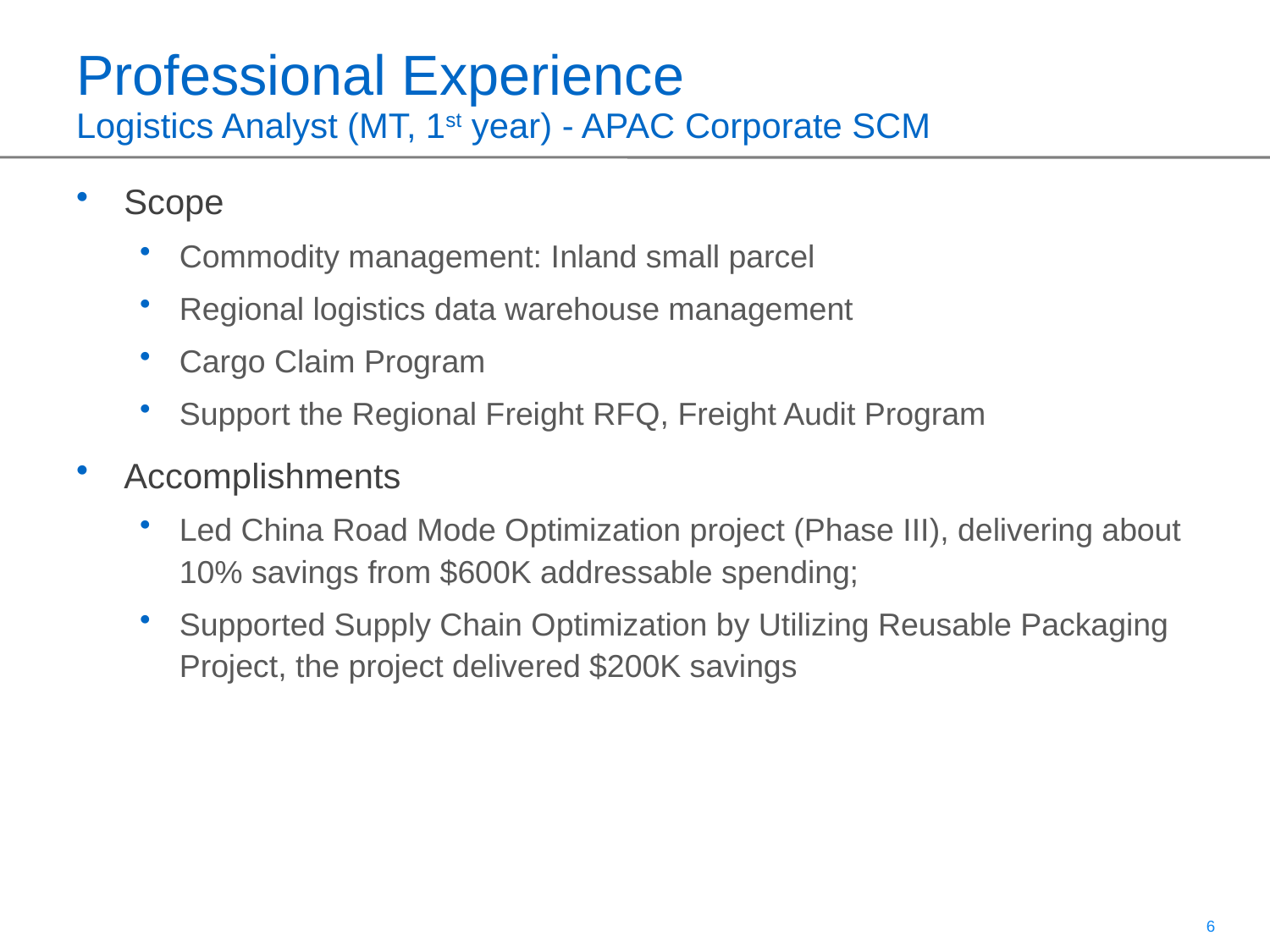

# Professional Experience Logistics Analyst (MT, 1st year) - APAC Corporate SCM
Scope
Commodity management: Inland small parcel
Regional logistics data warehouse management
Cargo Claim Program
Support the Regional Freight RFQ, Freight Audit Program
Accomplishments
Led China Road Mode Optimization project (Phase III), delivering about 10% savings from $600K addressable spending;
Supported Supply Chain Optimization by Utilizing Reusable Packaging Project, the project delivered $200K savings